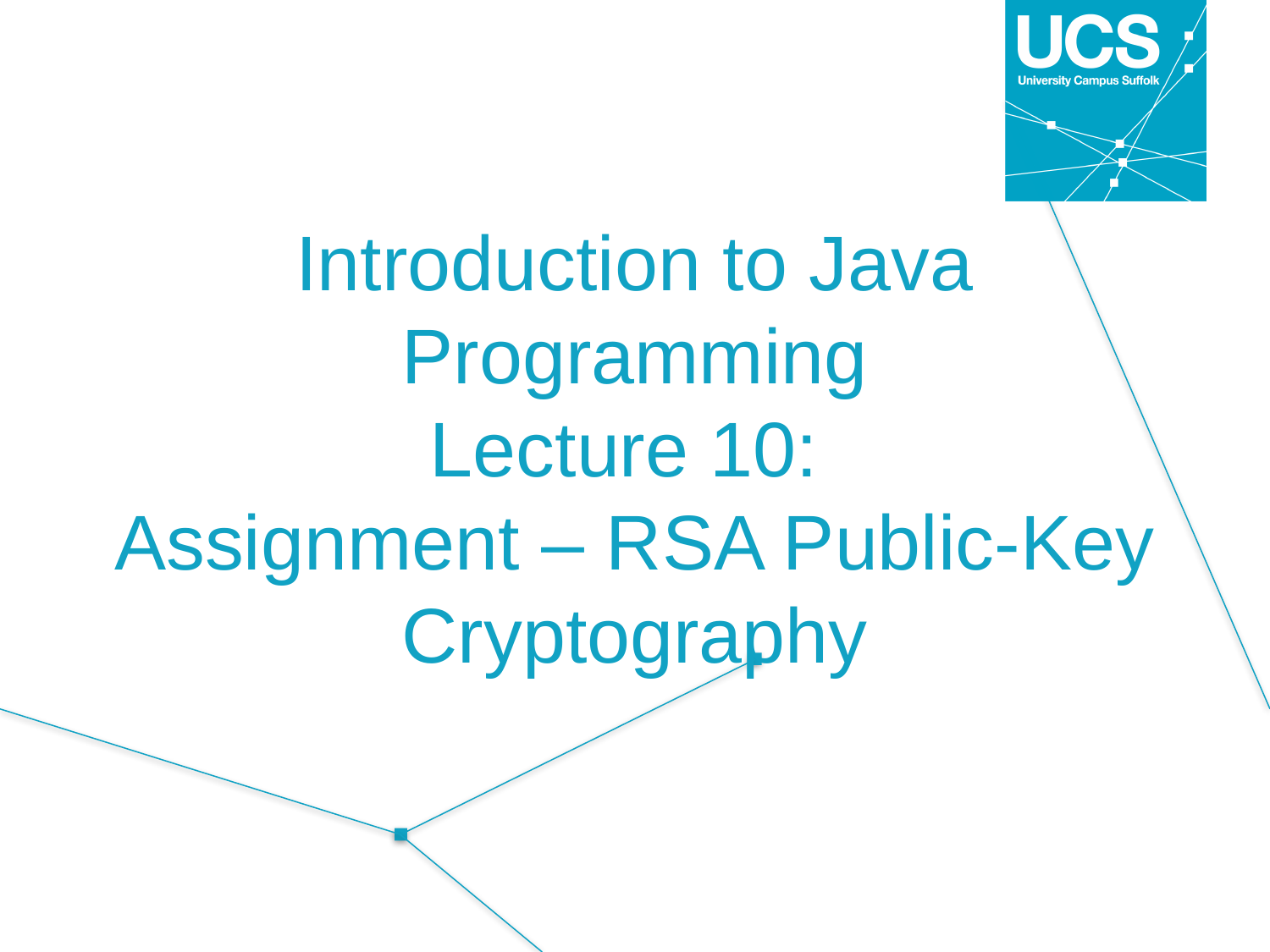

# Introduction to Java Programming Lecture 10: Assignment – RSA Public-Key Cryptography